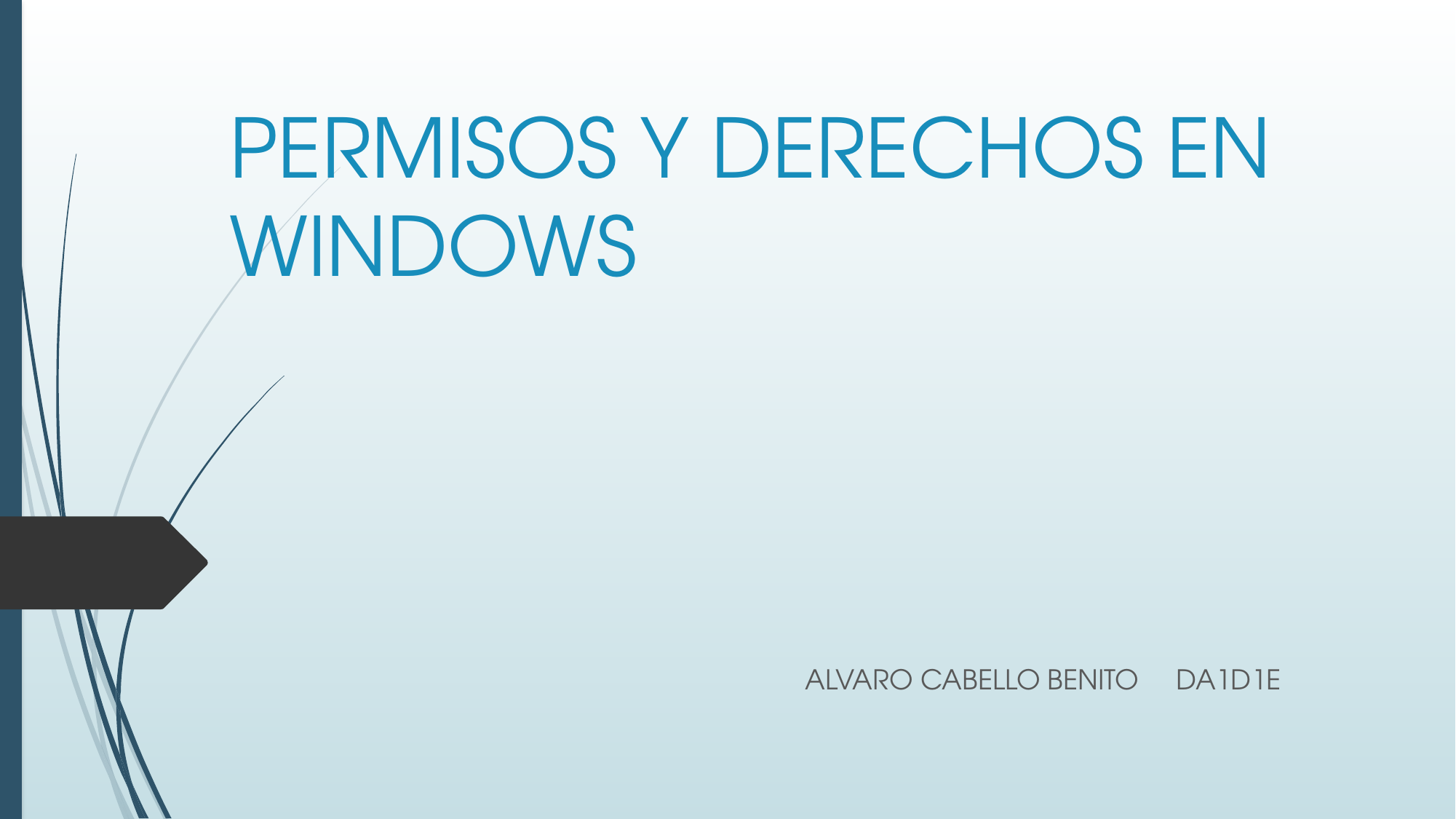

# PERMISOS Y DERECHOS EN WINDOWS
ALVARO CABELLO BENITO     DA1D1E